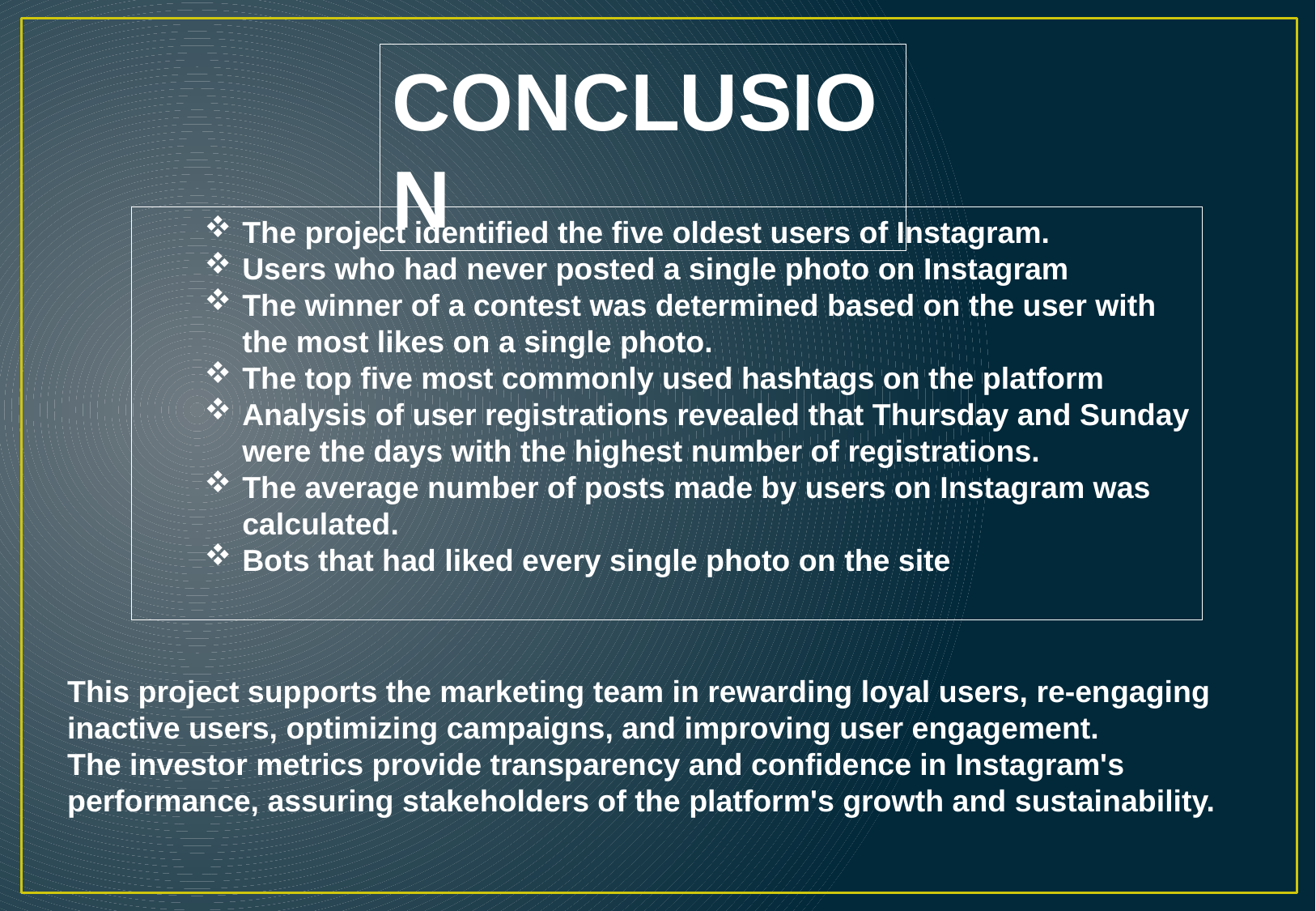

CONCLUSION
The project identified the five oldest users of Instagram.
Users who had never posted a single photo on Instagram
The winner of a contest was determined based on the user with the most likes on a single photo.
The top five most commonly used hashtags on the platform
Analysis of user registrations revealed that Thursday and Sunday were the days with the highest number of registrations.
The average number of posts made by users on Instagram was calculated.
Bots that had liked every single photo on the site

This project supports the marketing team in rewarding loyal users, re-engaging inactive users, optimizing campaigns, and improving user engagement.
The investor metrics provide transparency and confidence in Instagram's performance, assuring stakeholders of the platform's growth and sustainability.